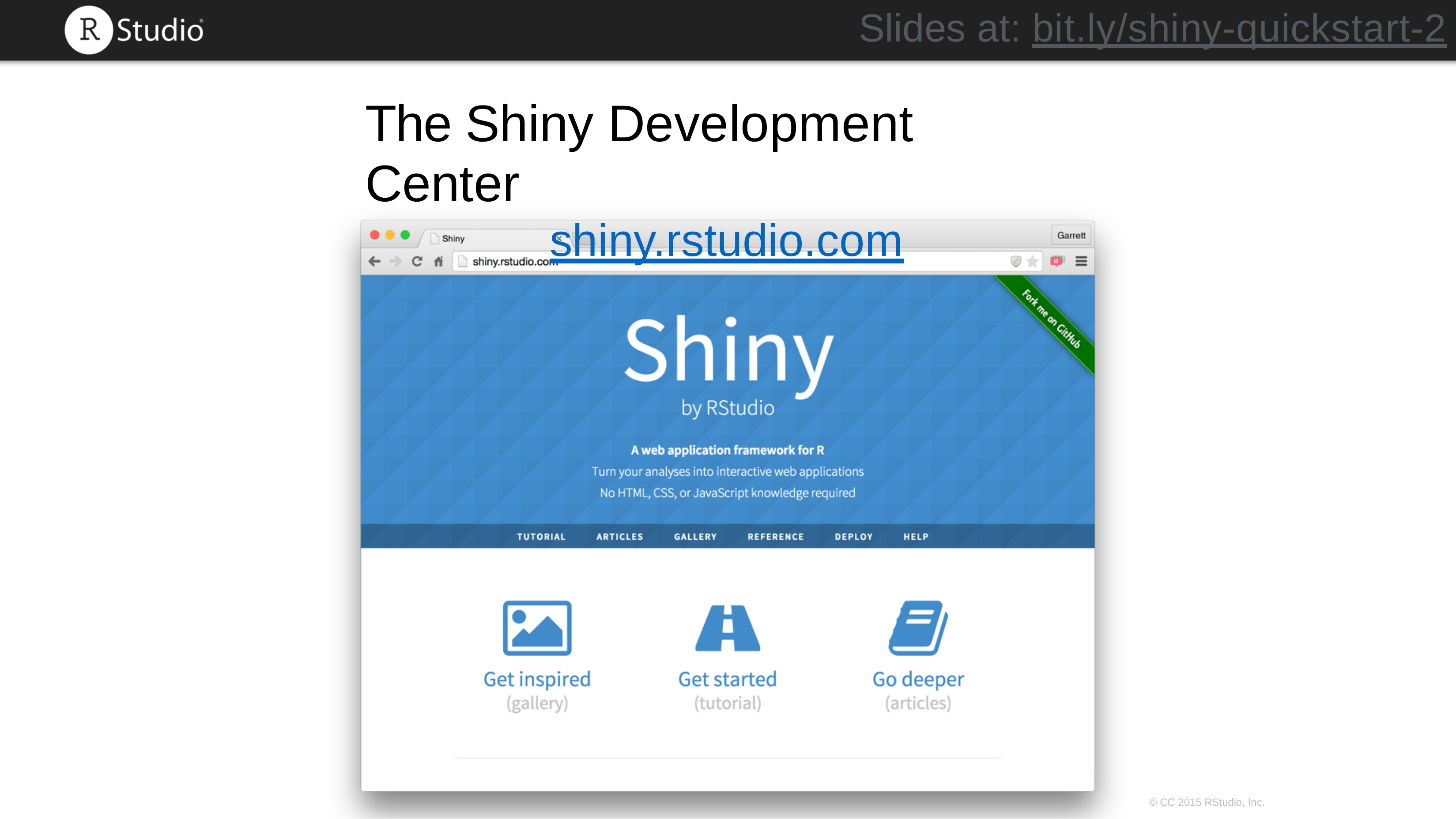

Slides at: bit.ly/shiny-quickstart-2

# The Shiny Development Center
shiny.rstudio.com

© CC 2015 RStudio, Inc.